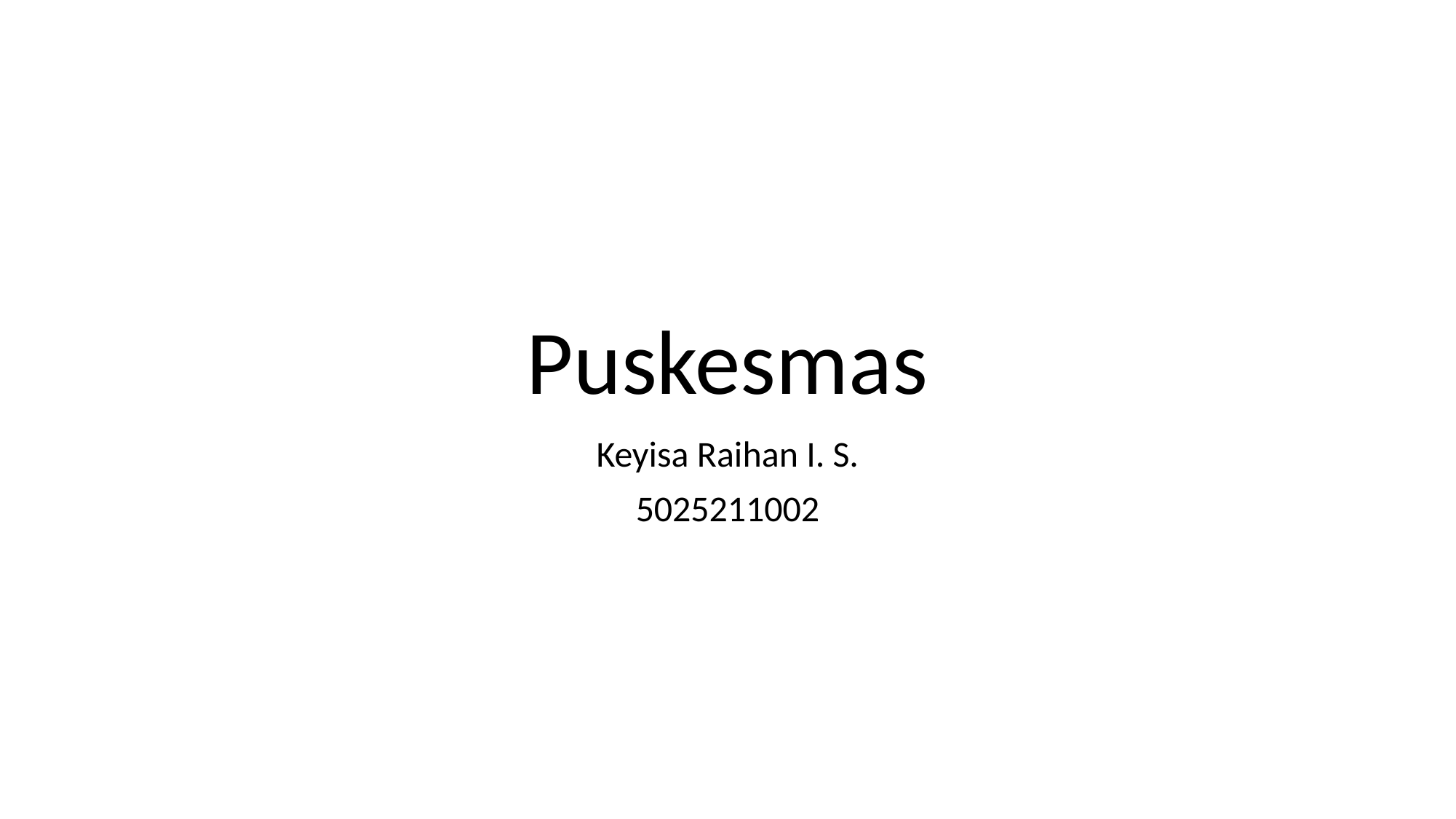

# Puskesmas
Keyisa Raihan I. S.
5025211002